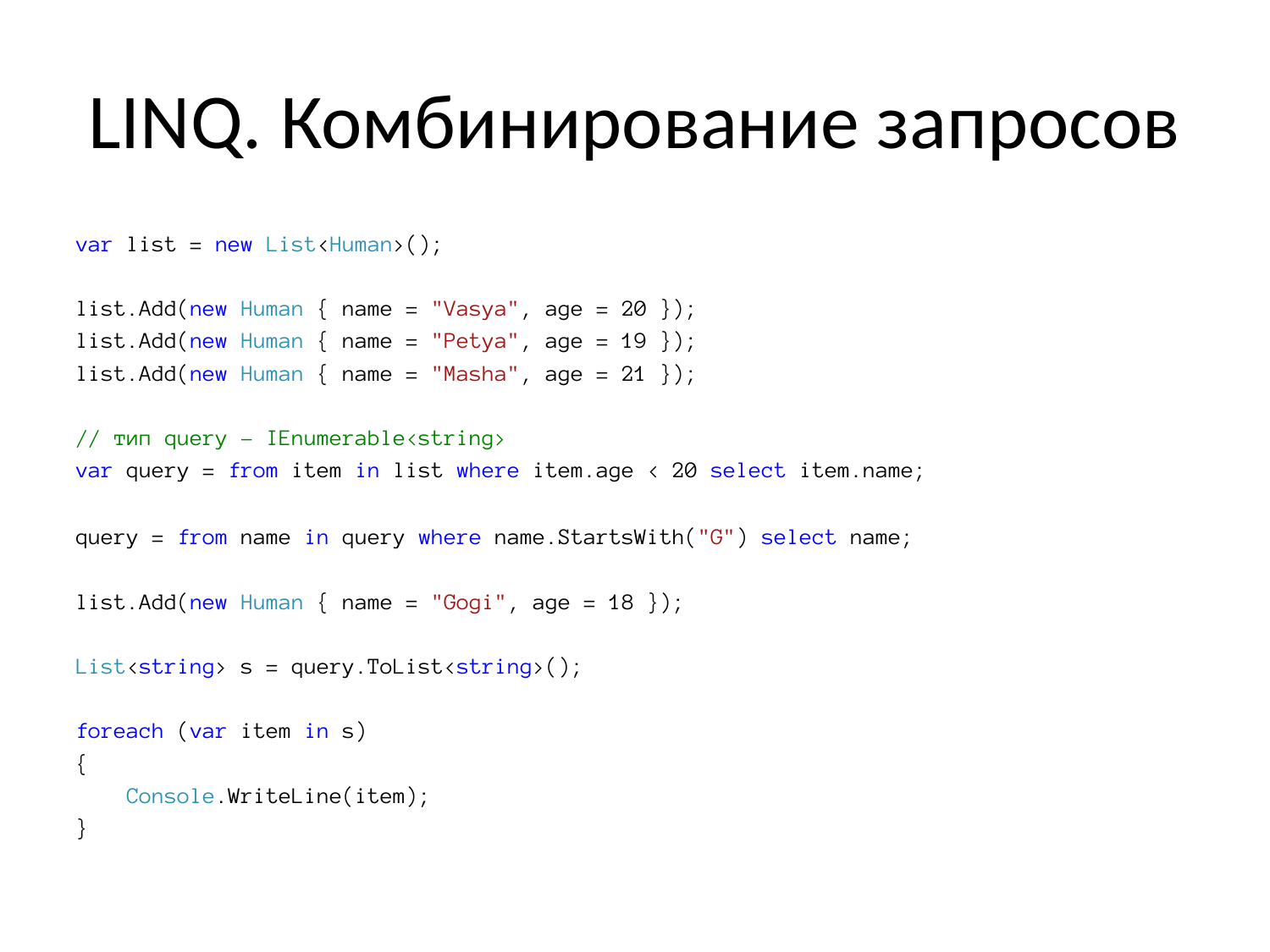

# LINQ. Комбинирование запросов
var list = new List<Human>();

list.Add(new Human { name = "Vasya", age = 20 });
list.Add(new Human { name = "Petya", age = 19 });
list.Add(new Human { name = "Masha", age = 21 });

// тип query – IEnumerable<string>
var query = from item in list where item.age < 20 select item.name;

query = from name in query where name.StartsWith("G") select name;

list.Add(new Human { name = "Gogi", age = 18 });

List<string> s = query.ToList<string>();

foreach (var item in s)
{
    Console.WriteLine(item);
}